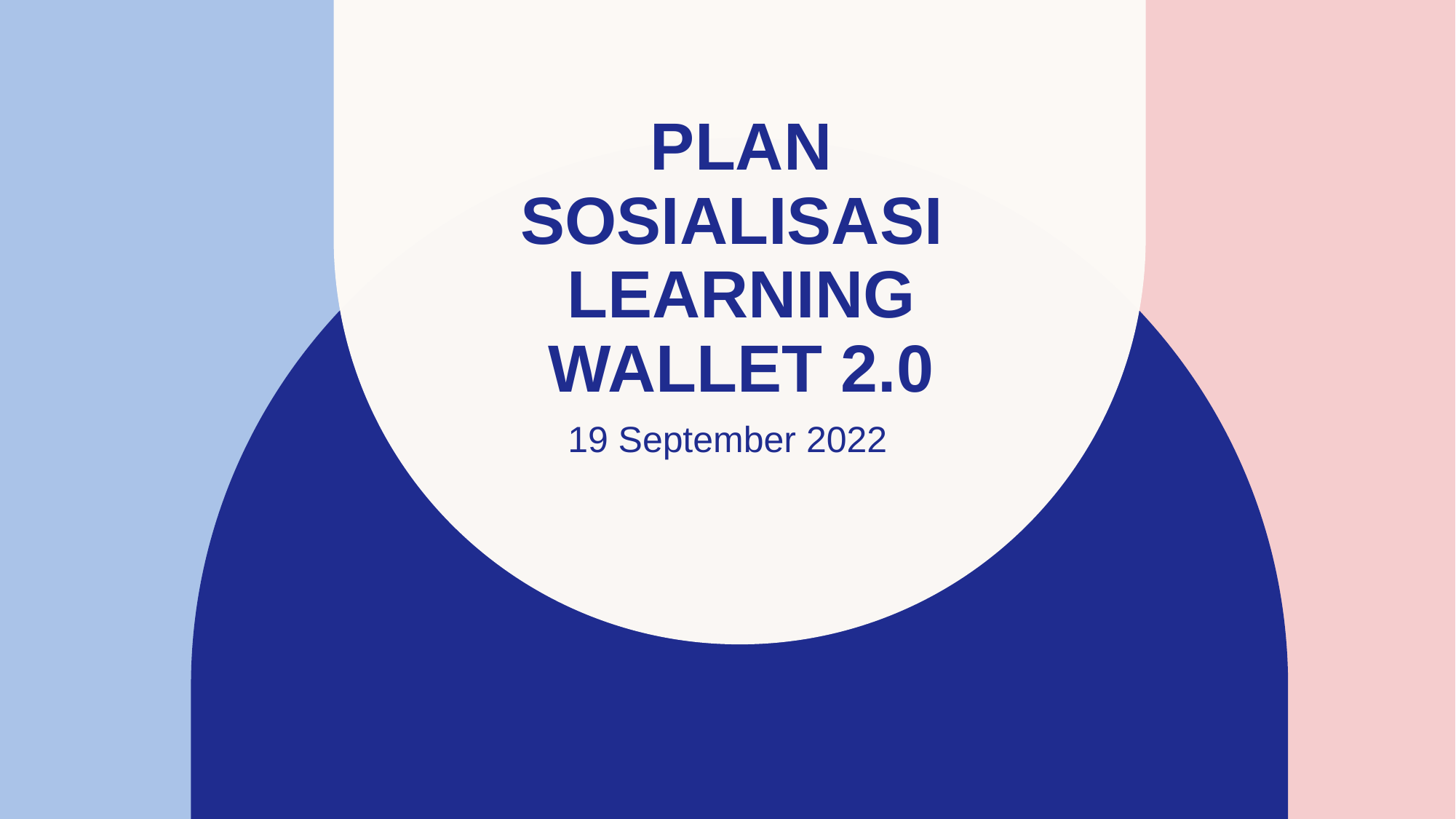

# Plan sosialisasi Learning wallet 2.0
19 September 2022